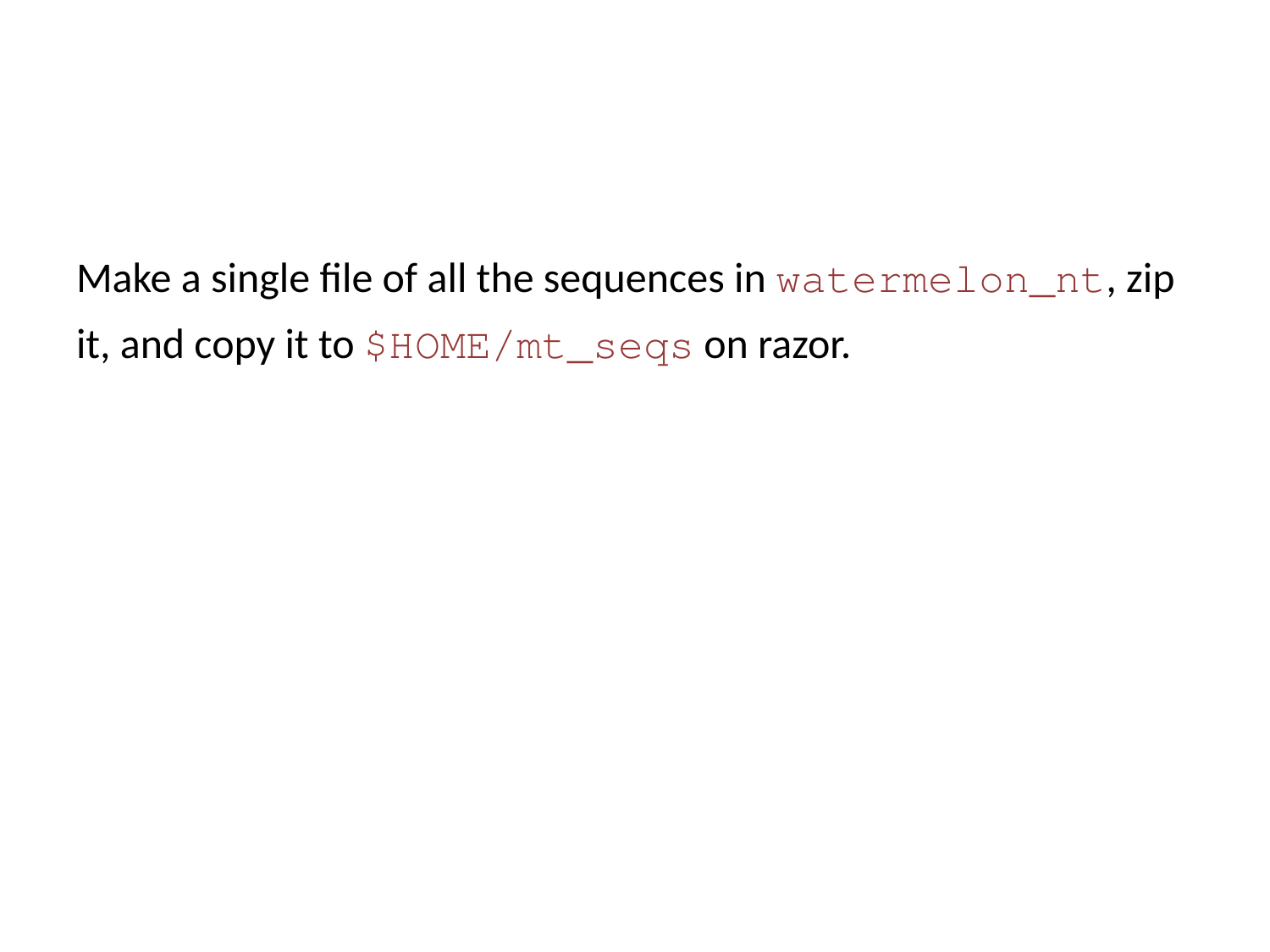

Make a single file of all the sequences in watermelon_nt, zip it, and copy it to $HOME/mt_seqs on razor.